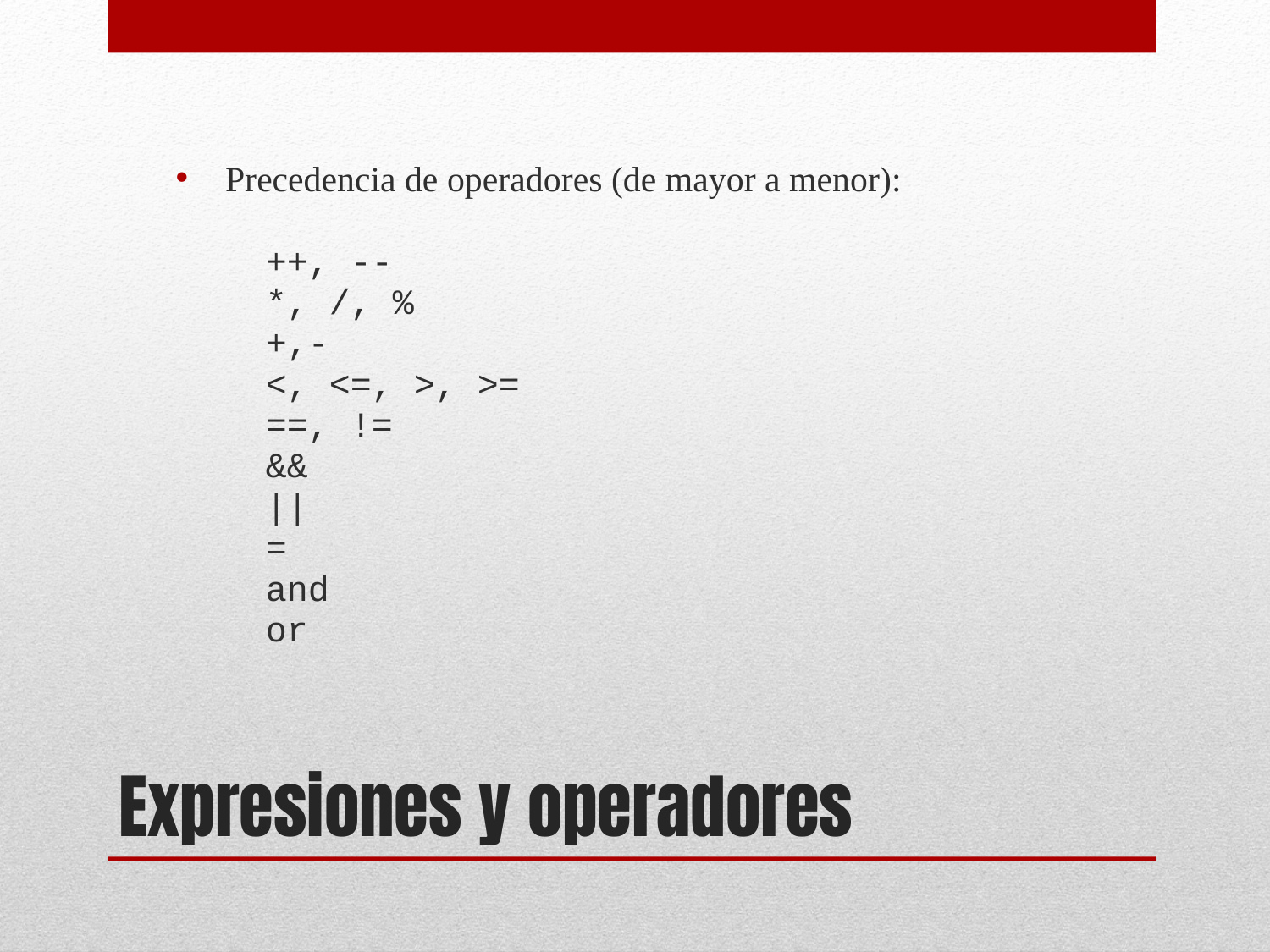

Precedencia de operadores (de mayor a menor):

++, --
*, /, %
+,-
<, <=, >, >=
==, !=
&&
||
=
and
or
# Expresiones y operadores